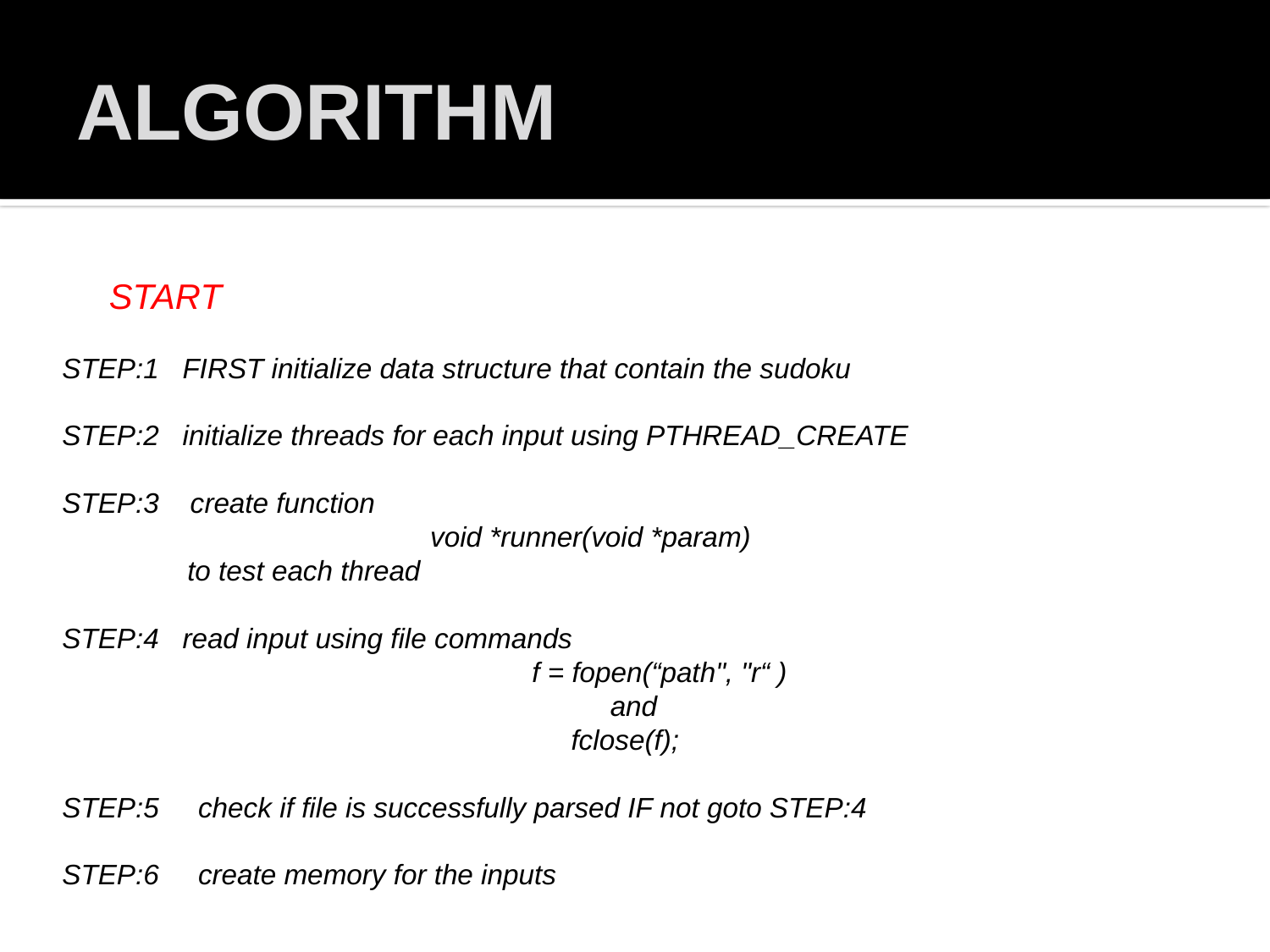

# ALGORITHM
      START

STEP:1   FIRST initialize data structure that contain the sudoku

STEP:2   initialize threads for each input using PTHREAD_CREATE

STEP:3    create function
                                               void *runner(void *param)
                to test each thread

STEP:4   read input using file commands
                                                            f = fopen(“path", "r“ )
                                                                      and
                                                                 fclose(f);

STEP:5     check if file is successfully parsed IF not goto STEP:4

STEP:6     create memory for the inputs